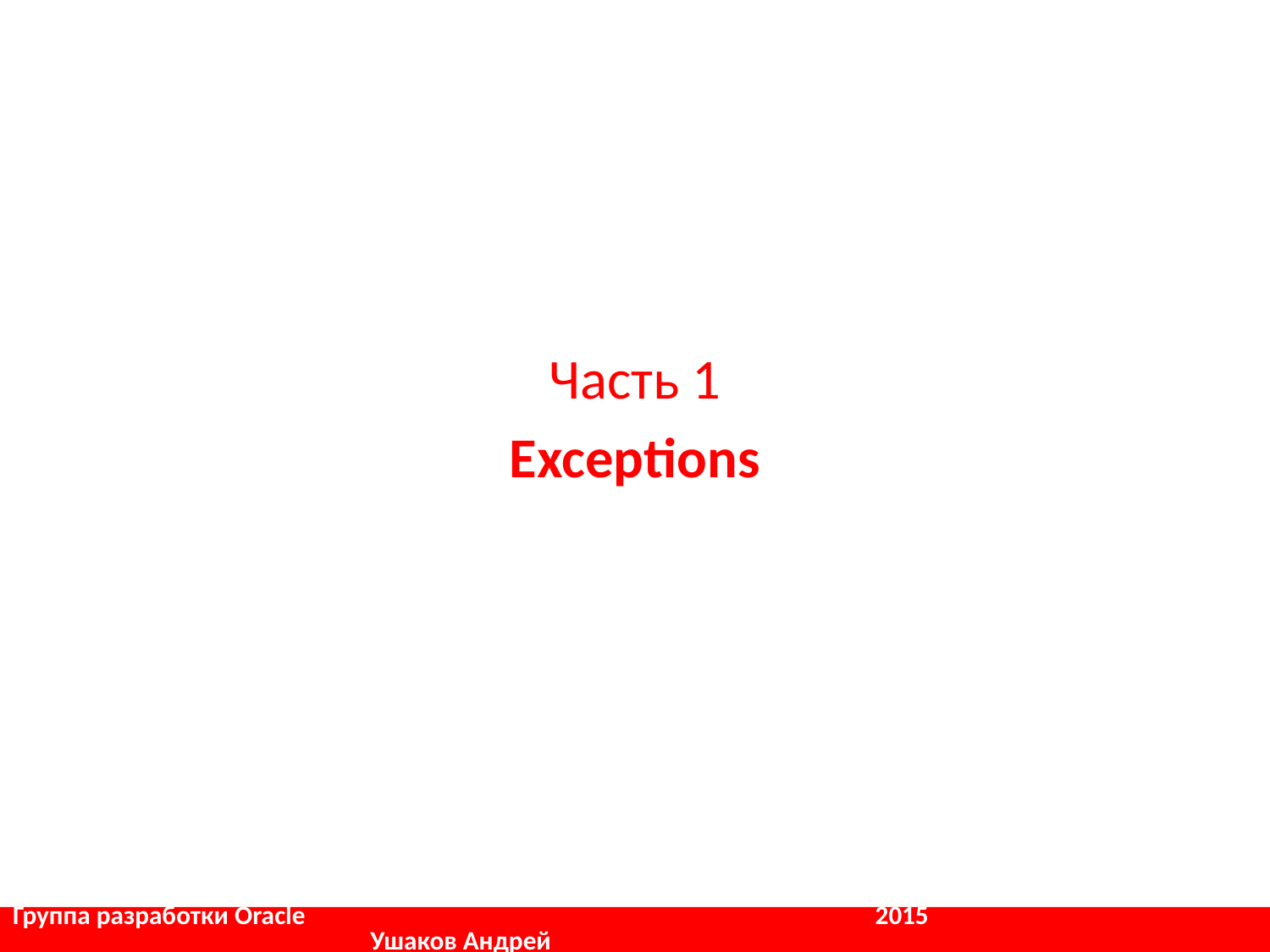

#

Часть 1
Exceptions
Группа разработки Oracle				                 2015		 	                                       Ушаков Андрей